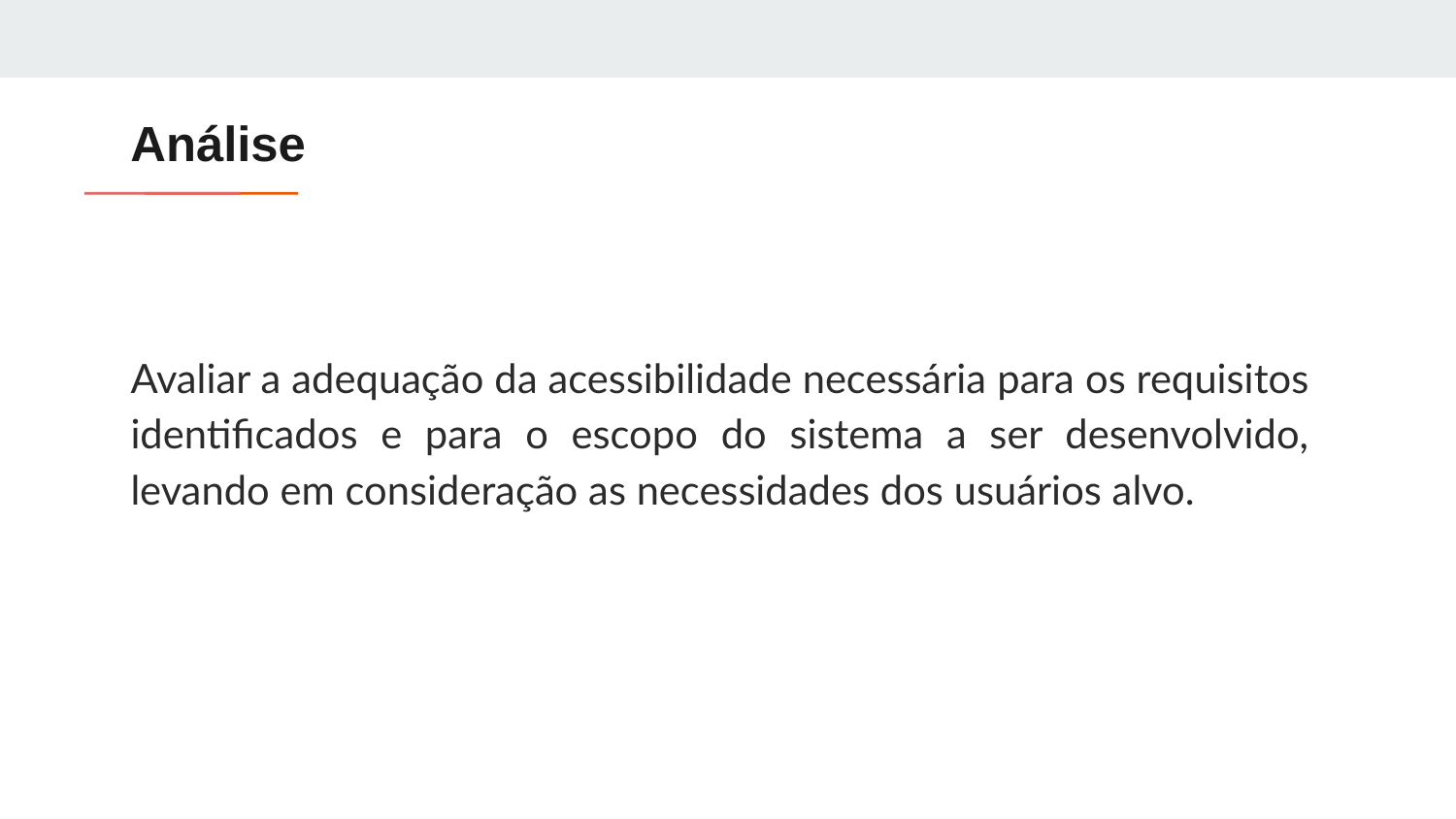

# Análise
Avaliar a adequação da acessibilidade necessária para os requisitos identificados e para o escopo do sistema a ser desenvolvido, levando em consideração as necessidades dos usuários alvo.